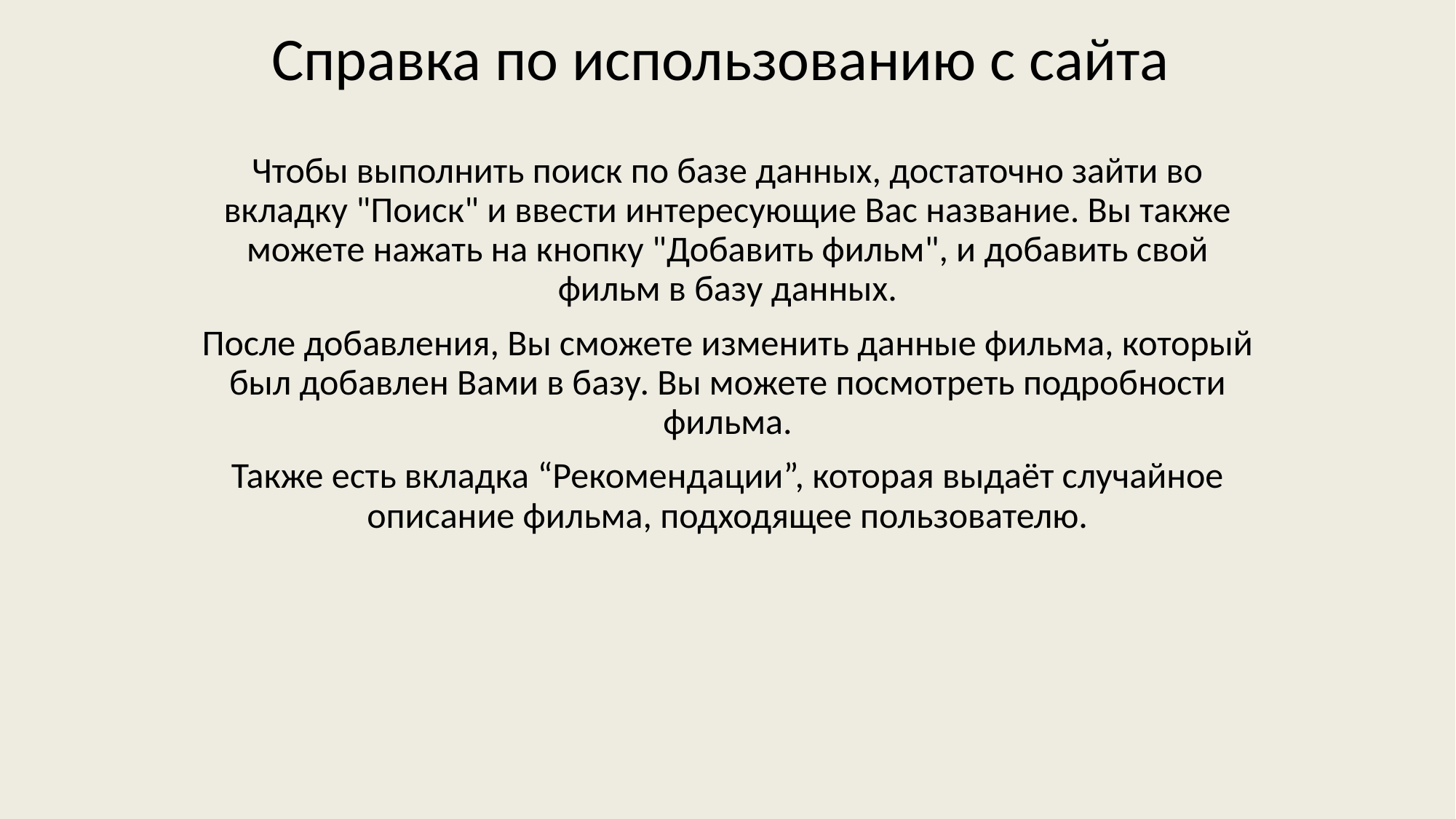

# Справка по использованию с сайта
Чтобы выполнить поиск по базе данных, достаточно зайти во вкладку "Поиск" и ввести интересующие Вас название. Вы также можете нажать на кнопку "Добавить фильм", и добавить свой фильм в базу данных.
После добавления, Вы сможете изменить данные фильма, который был добавлен Вами в базу. Вы можете посмотреть подробности фильма.
Также есть вкладка “Рекомендации”, которая выдаёт случайное описание фильма, подходящее пользователю.